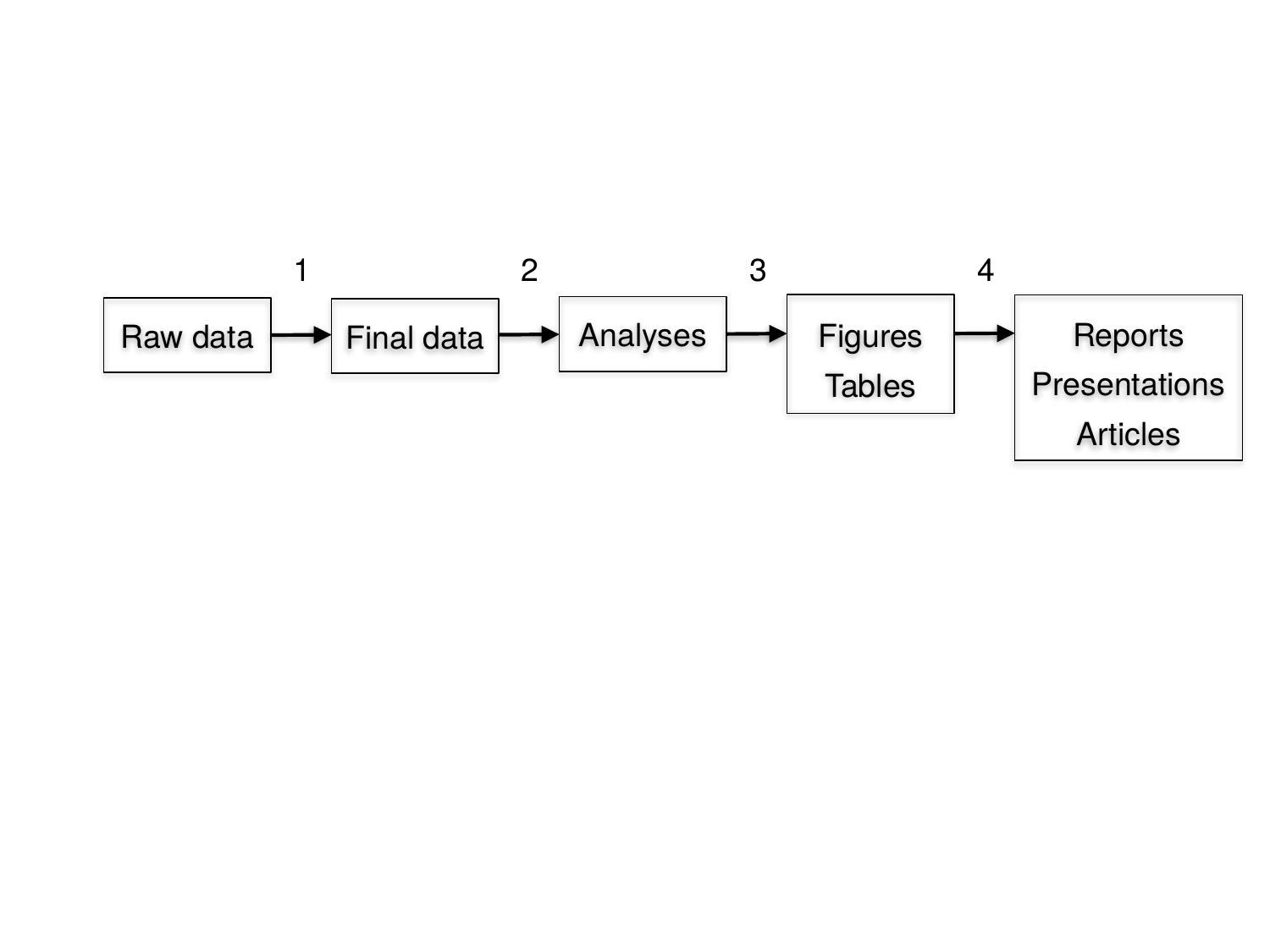

1
2
3
4
Figures
Tables
Reports
Presentations
Articles
Analyses
Raw data
Final data